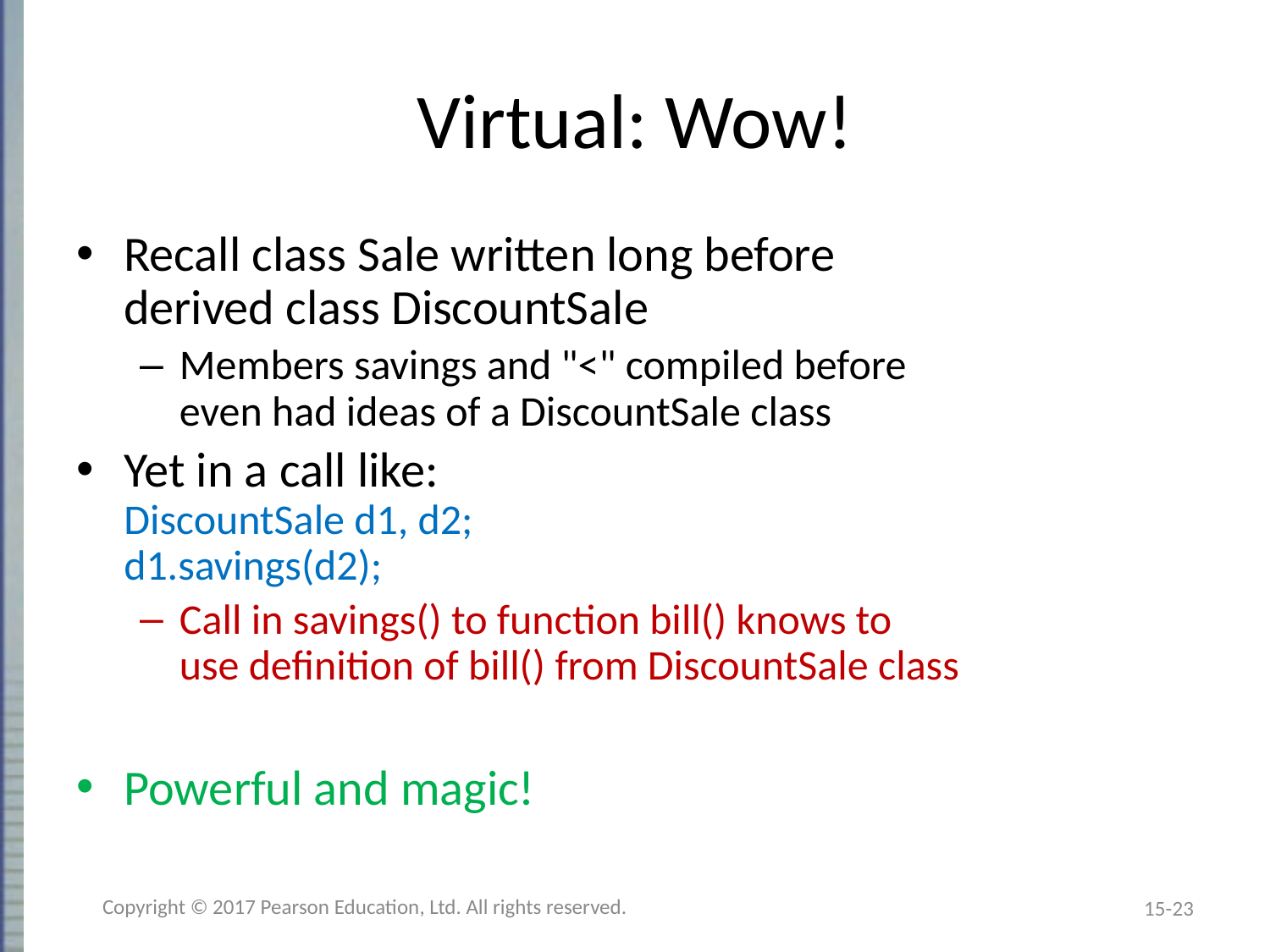

# Virtual: Wow!
Recall class Sale written long before
derived class DiscountSale
Members savings and "<" compiled before
even had ideas of a DiscountSale class
Yet in a call like:
DiscountSale d1, d2;
d1.savings(d2);
Call in savings() to function bill() knows to
use definition of bill() from DiscountSale class

Powerful and magic!
Copyright © 2017 Pearson Education, Ltd. All rights reserved.
15-23